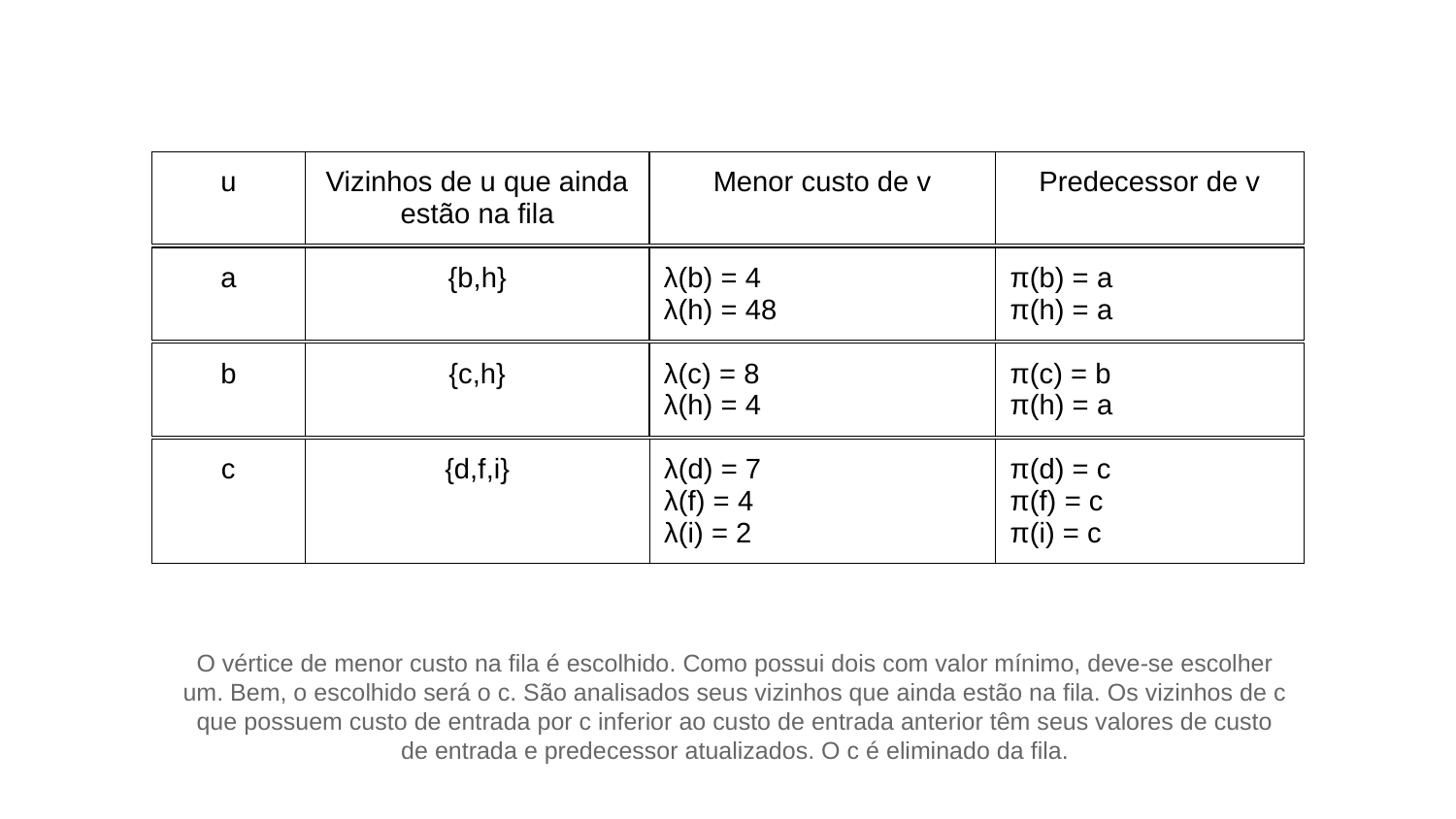

| u | Vizinhos de u que ainda estão na fila | Menor custo de v | Predecessor de v |
| --- | --- | --- | --- |
| a | {b,h} | λ(b) = 4 λ(h) = 48 | π(b) = a π(h) = a |
| --- | --- | --- | --- |
| b | {c,h} | λ(c) = 8 λ(h) = 4 | π(c) = b π(h) = a |
| --- | --- | --- | --- |
| c | {d,f,i} | λ(d) = 7 λ(f) = 4 λ(i) = 2 | π(d) = c π(f) = c π(i) = c |
| --- | --- | --- | --- |
O vértice de menor custo na fila é escolhido. Como possui dois com valor mínimo, deve-se escolher um. Bem, o escolhido será o c. São analisados seus vizinhos que ainda estão na fila. Os vizinhos de c que possuem custo de entrada por c inferior ao custo de entrada anterior têm seus valores de custo de entrada e predecessor atualizados. O c é eliminado da fila.